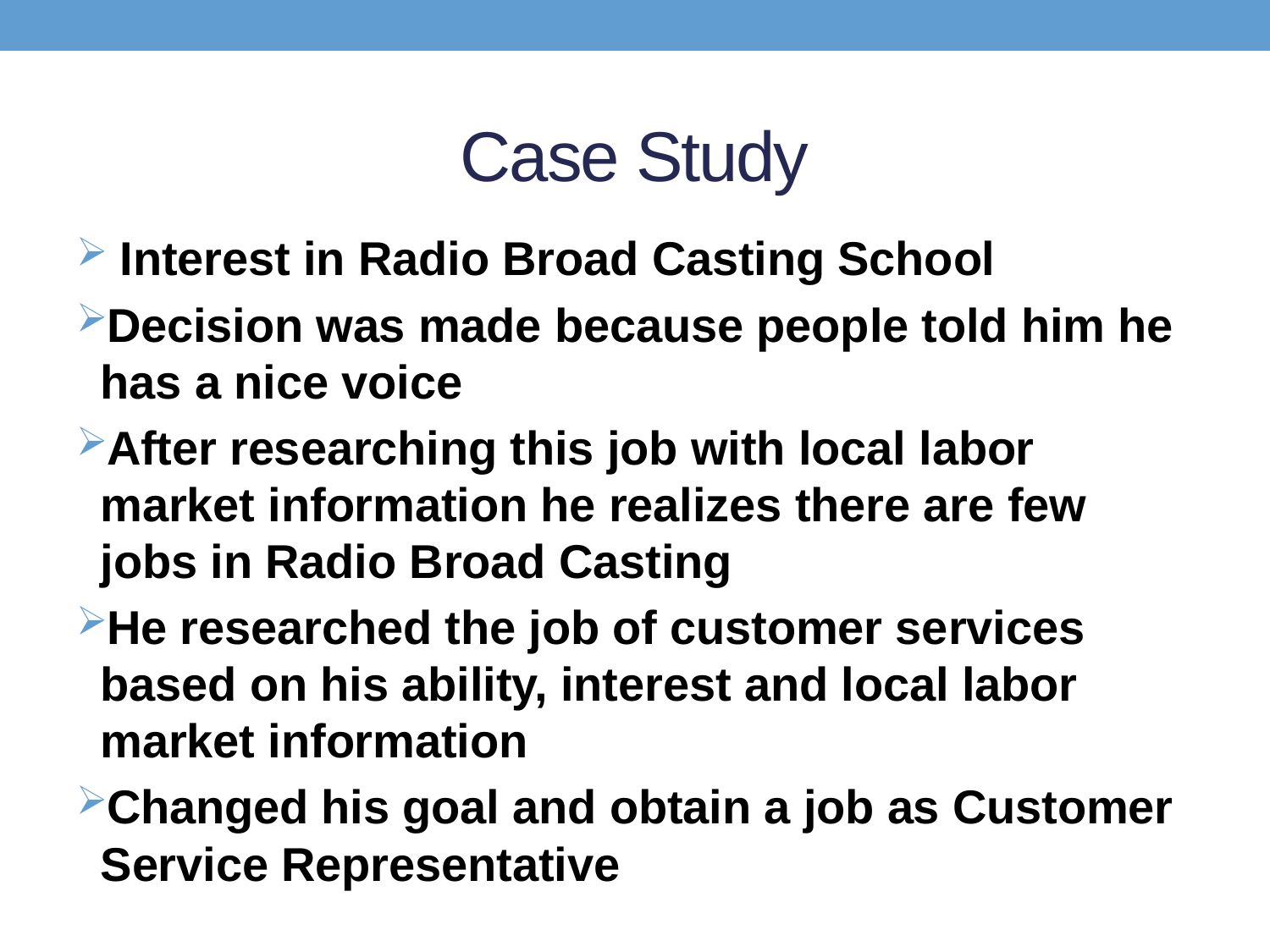

# Case Study
 Interest in Radio Broad Casting School
Decision was made because people told him he has a nice voice
After researching this job with local labor market information he realizes there are few jobs in Radio Broad Casting
He researched the job of customer services based on his ability, interest and local labor market information
Changed his goal and obtain a job as Customer Service Representative